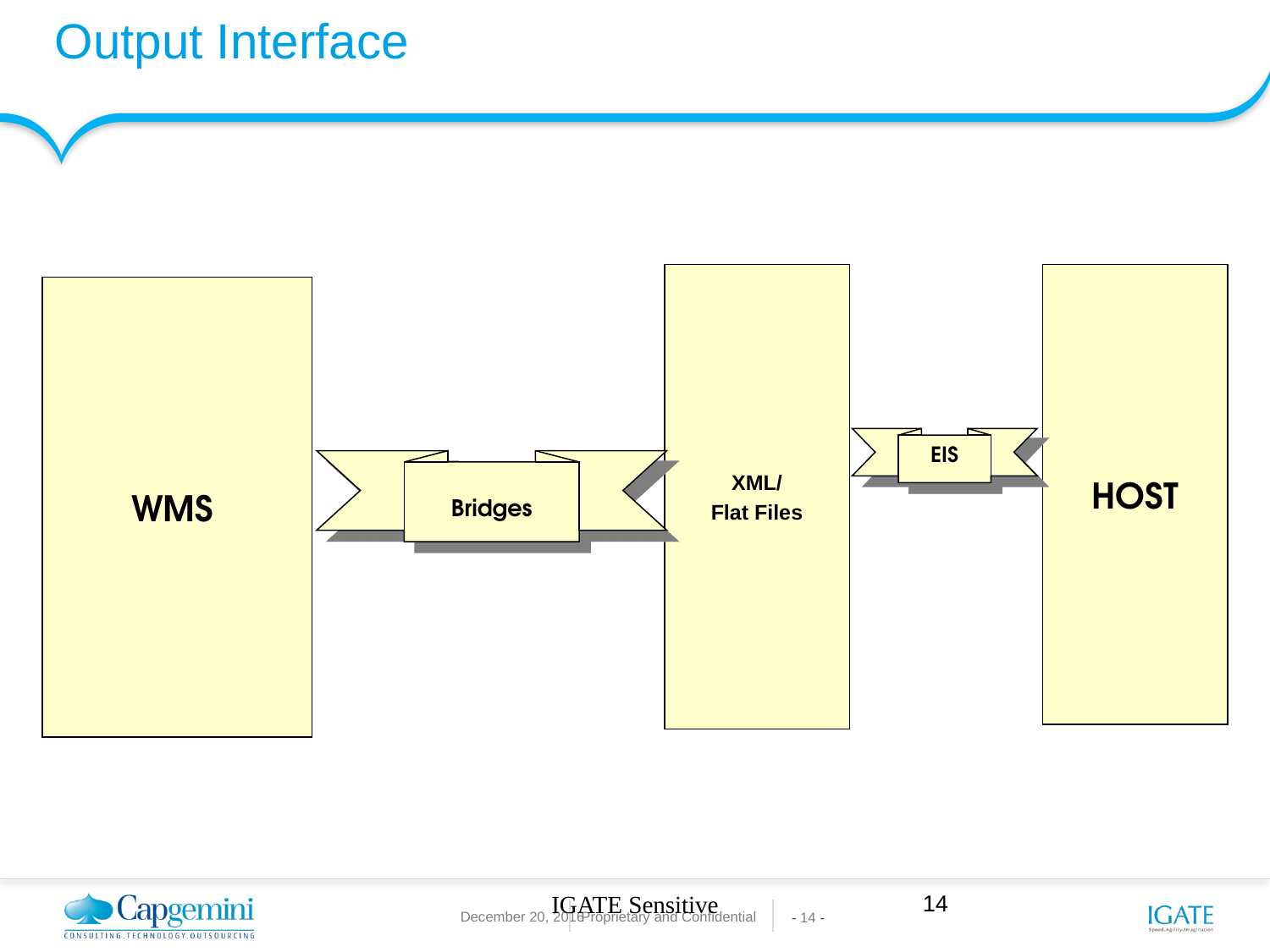

# Output Interface
XML/
Flat Files
HOST
WMS
EIS

Bridges
IGATE Sensitive
14